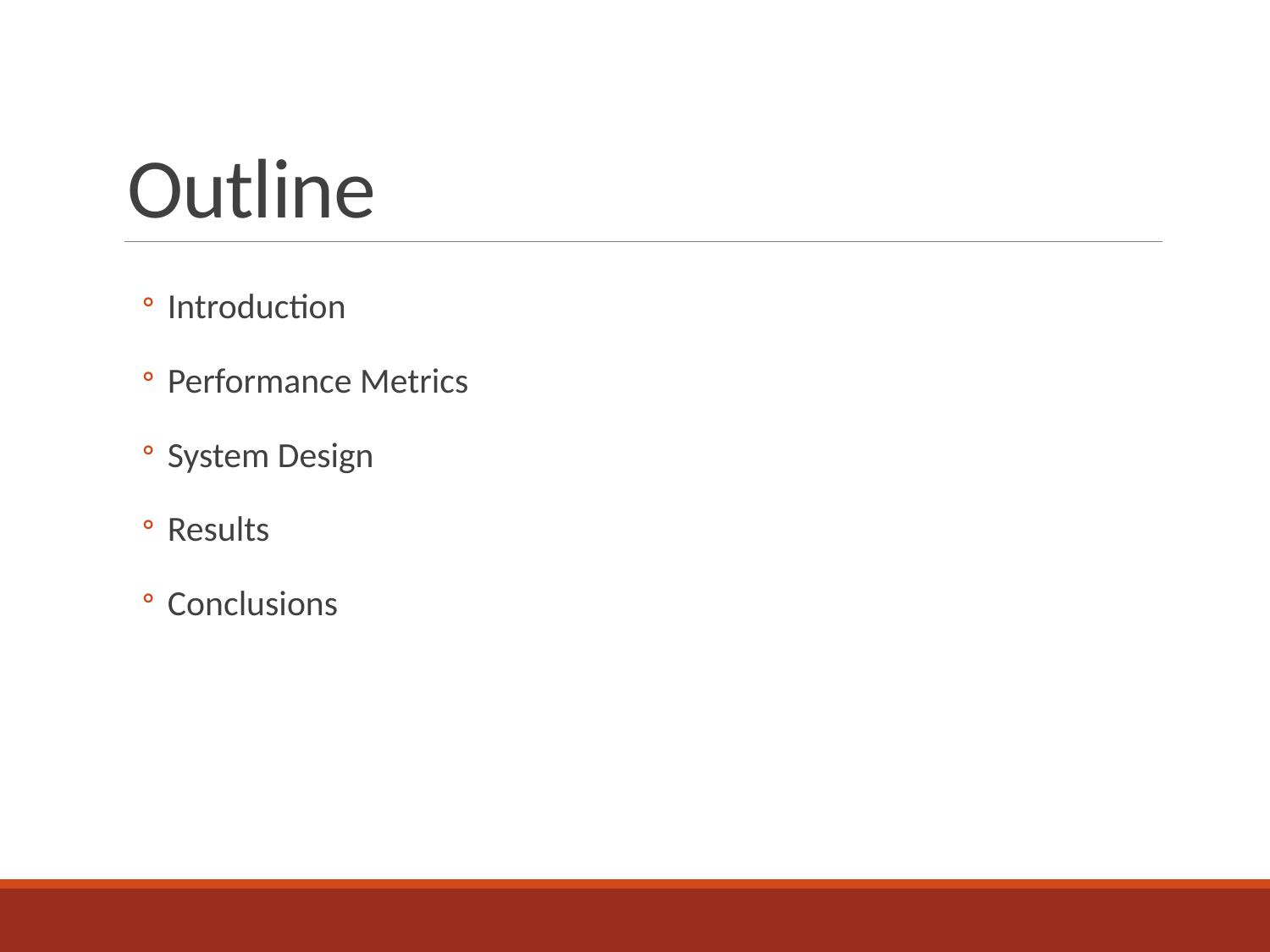

# Outline
Introduction
Performance Metrics
System Design
Results
Conclusions